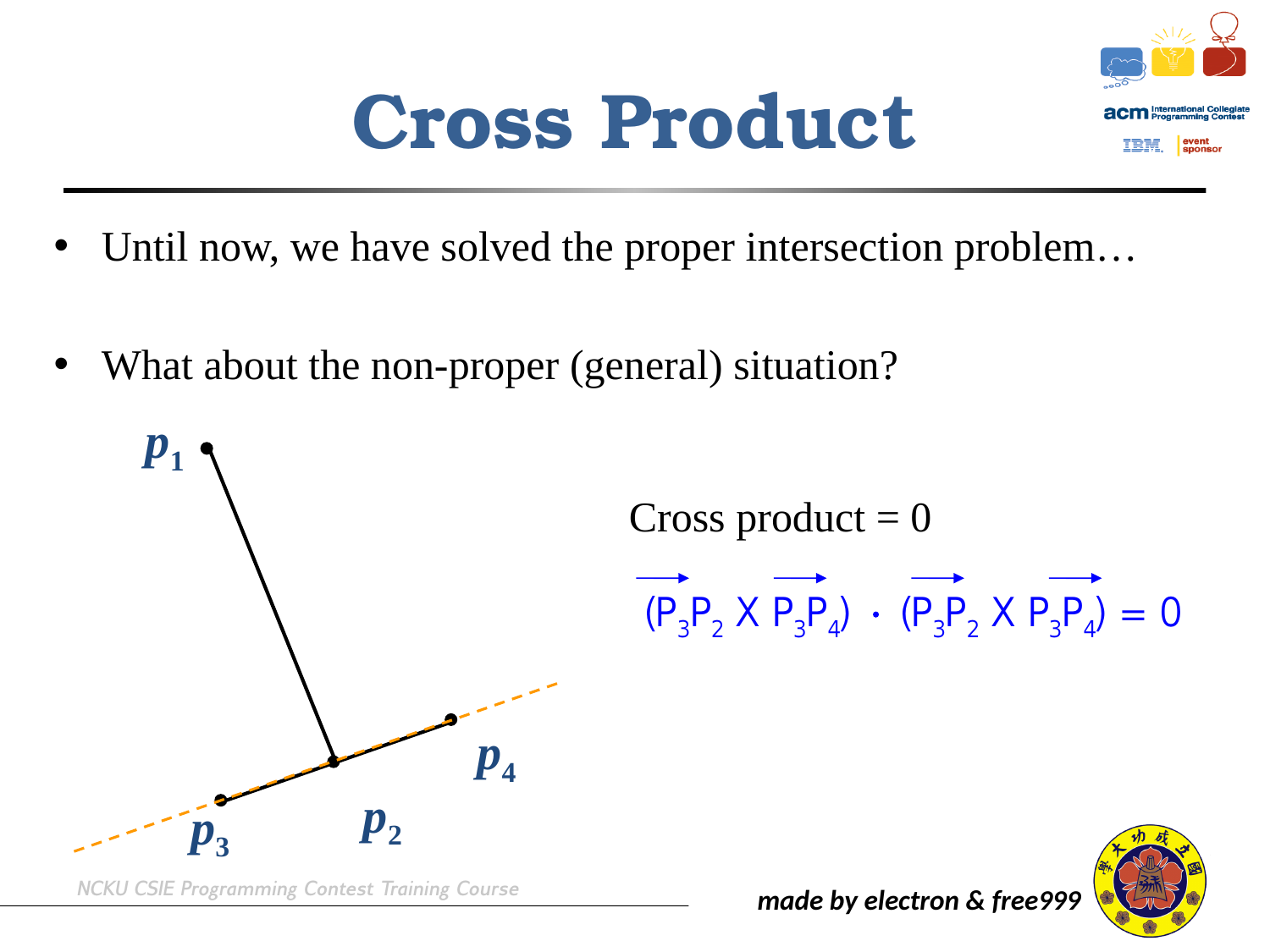

# Cross Product
Until now, we have solved the proper intersection problem…

What about the non-proper (general) situation?
p1

Cross product = 0
(P3P2 X P3P4) ⋅ (P3P2 X P3P4) = 0

p4

p2

p3
NCKU CSIE Programming Contest Training Course